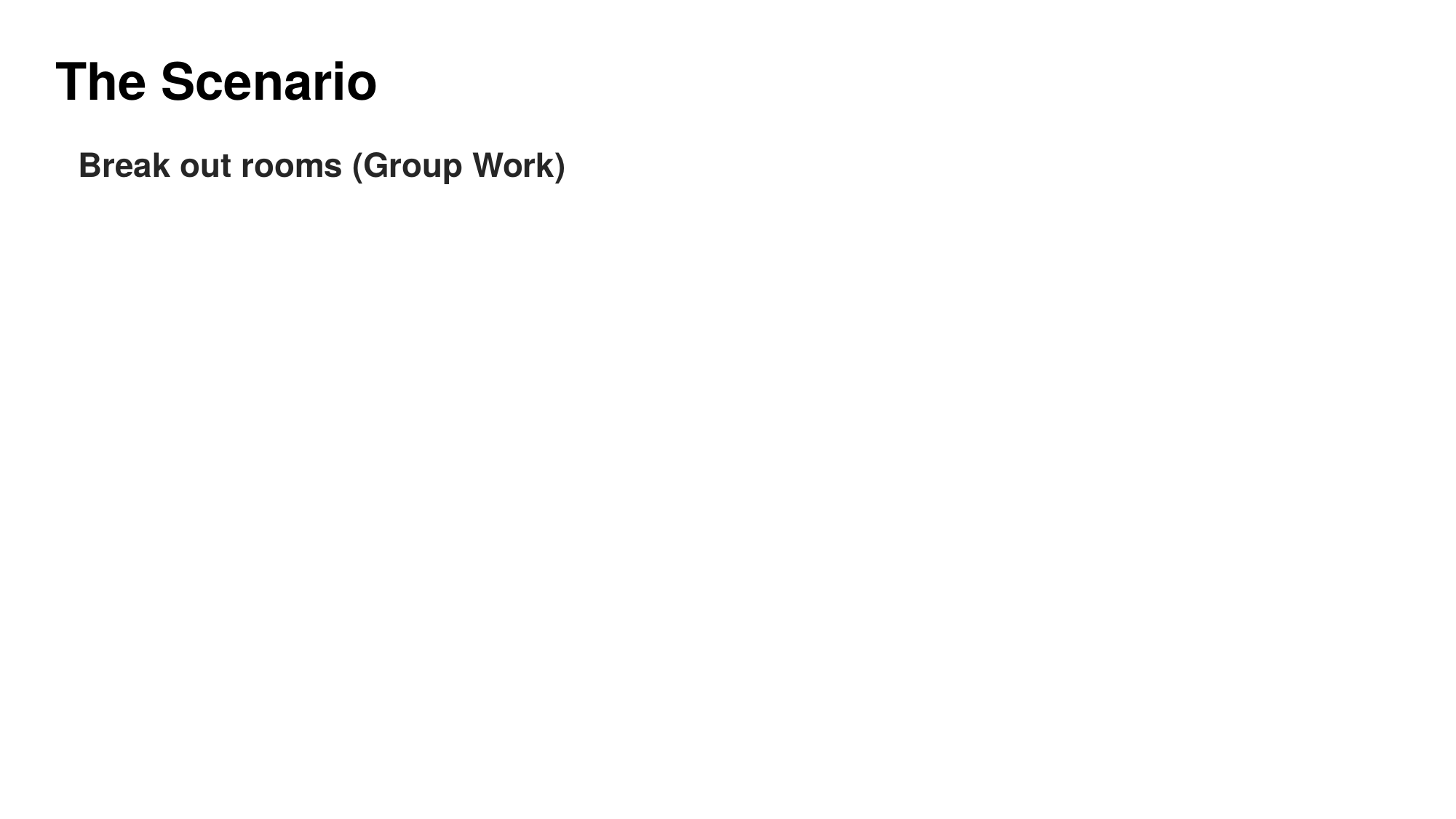

# The Scenario
Break out rooms (Group Work)